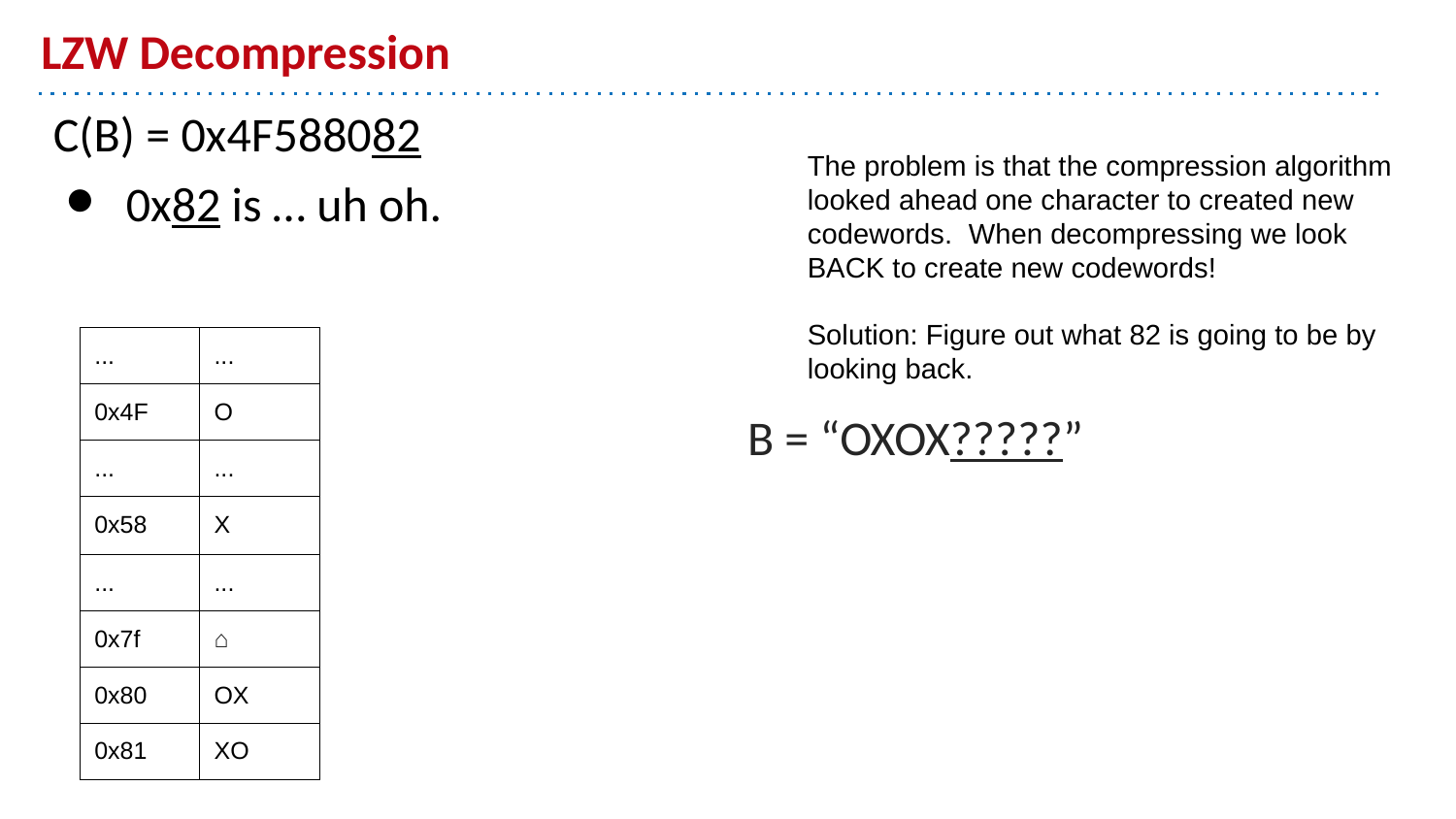

# LZW Decompression
C(B) = 0x4F588082
0x82 is … uh oh.
The problem is that the compression algorithm looked ahead one character to created new codewords.  When decompressing we look BACK to create new codewords!

Solution: Figure out what 82 is going to be by looking back.
| ... | ... |
| --- | --- |
| 0x4F | O |
| ... | ... |
| 0x58 | X |
| ... | ... |
| 0x7f | ⌂ |
| 0x80 | OX |
| 0x81 | XO |
B = “OXOX?????”